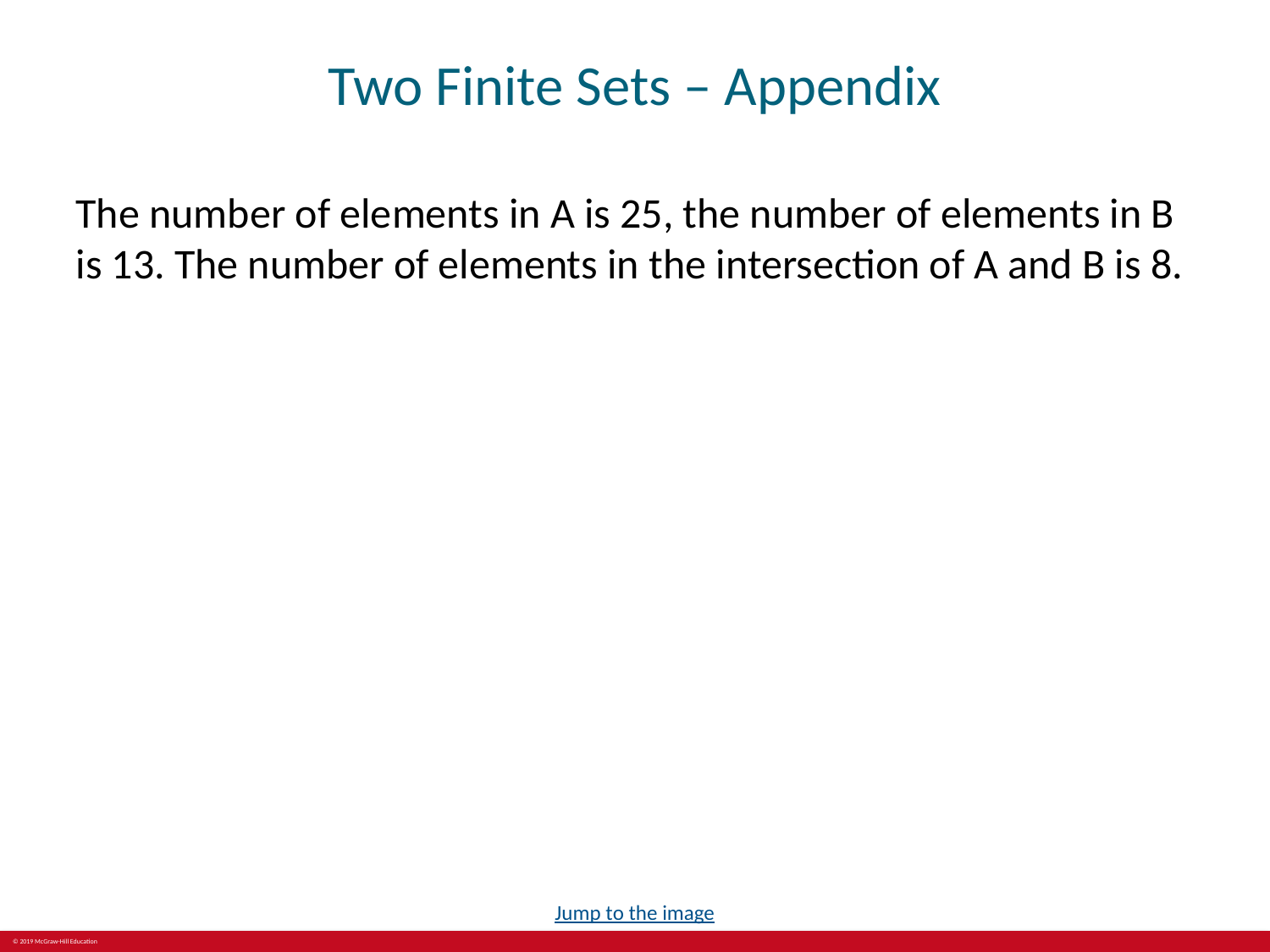

# Two Finite Sets – Appendix
The number of elements in A is 25, the number of elements in B is 13. The number of elements in the intersection of A and B is 8.
Jump to the image